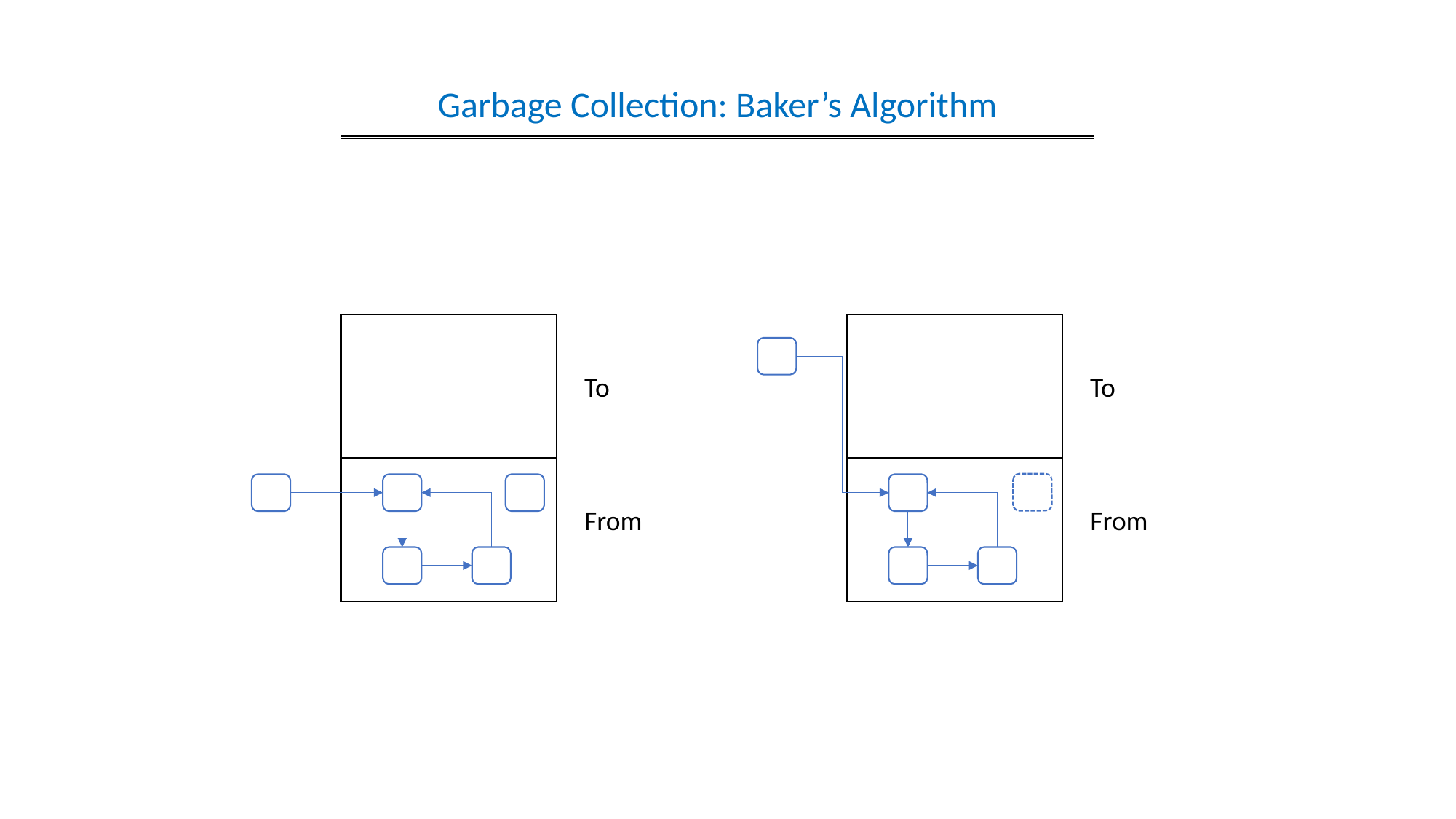

Garbage Collection: Baker’s Algorithm

To
To

From
From